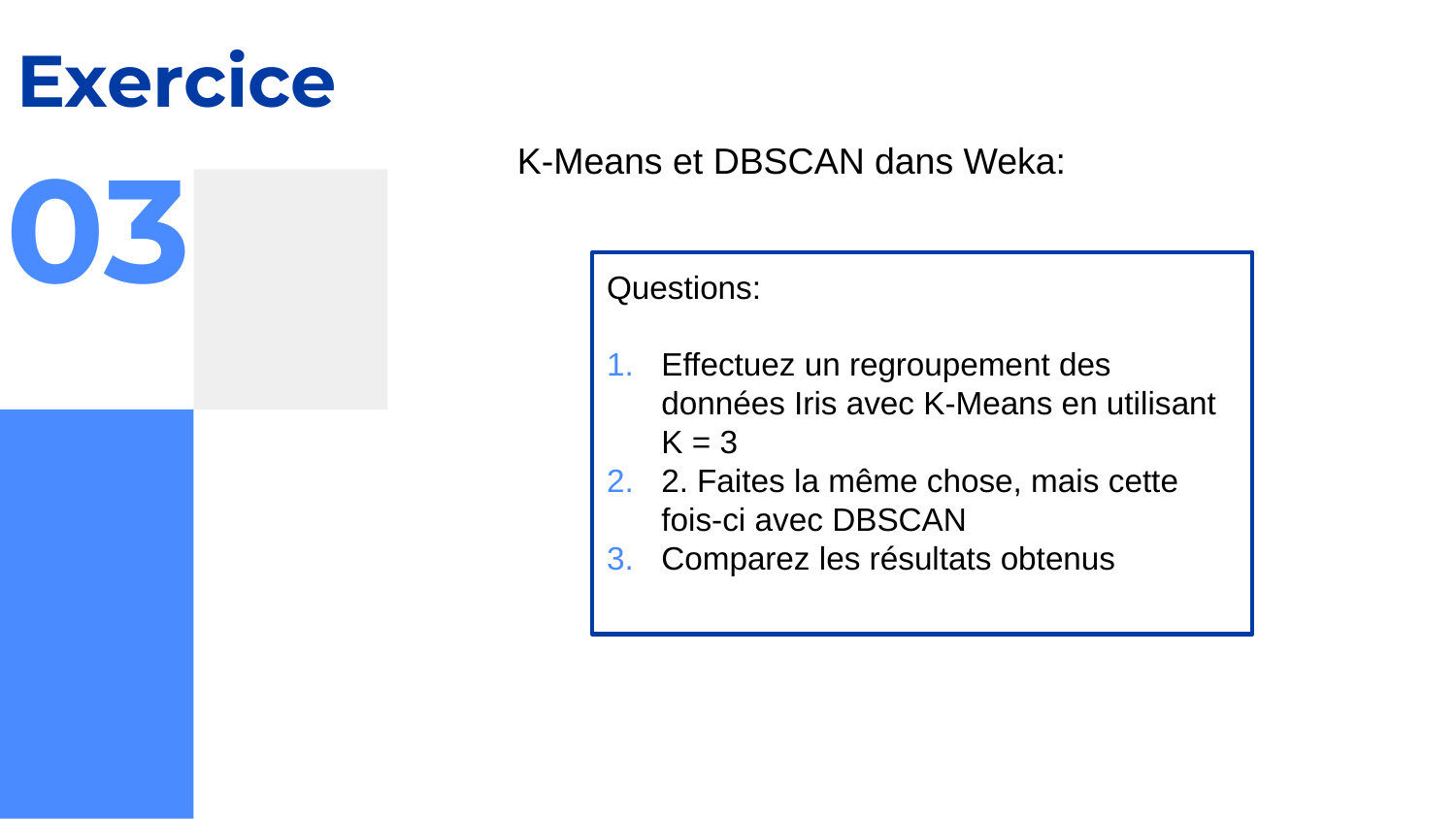

Exercice
03
K-Means et DBSCAN dans Weka:
Questions:

Effectuez un regroupement des données Iris avec K-Means en utilisant K = 3
2. Faites la même chose, mais cette fois-ci avec DBSCAN
Comparez les résultats obtenus